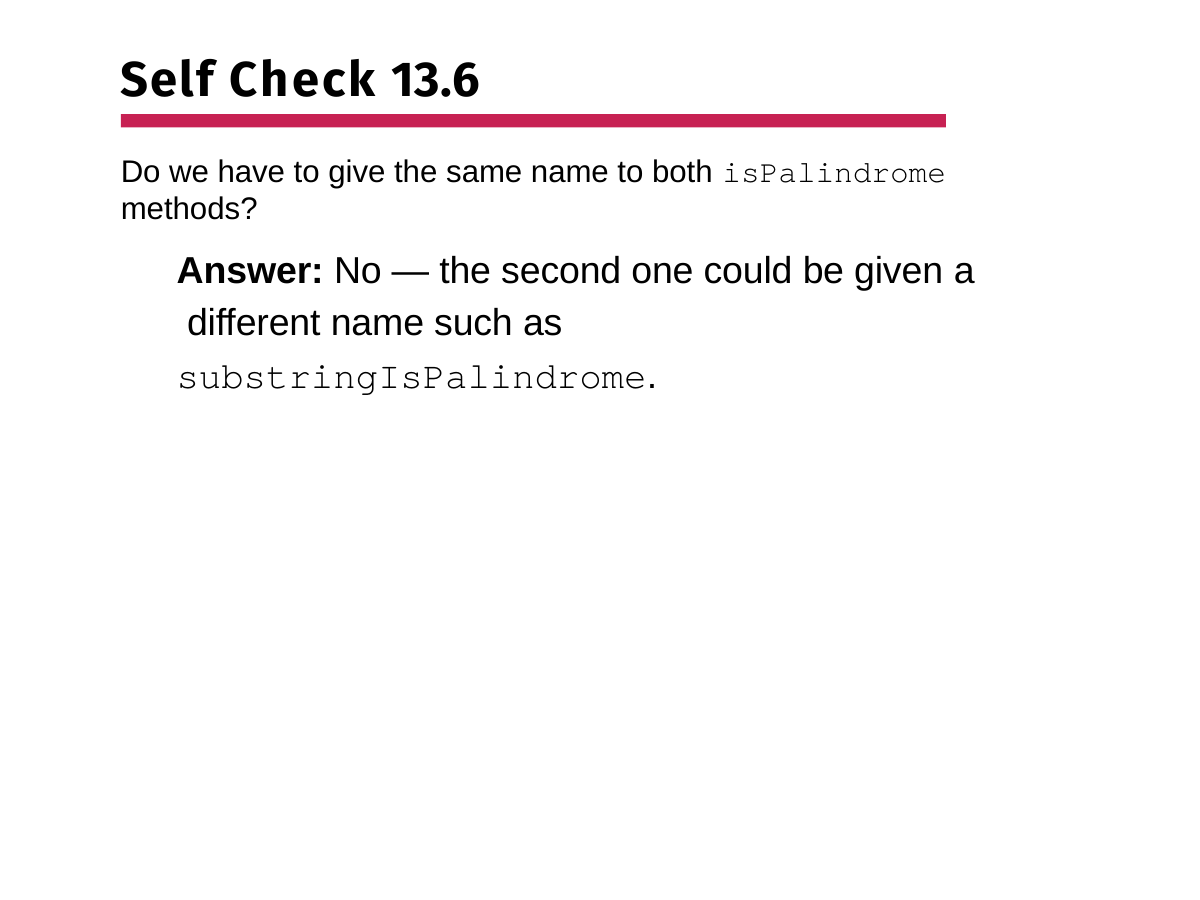

# Self Check 13.6

Do we have to give the same name to both isPalindrome
methods?
Answer: No — the second one could be given a  different name such as  substringIsPalindrome.